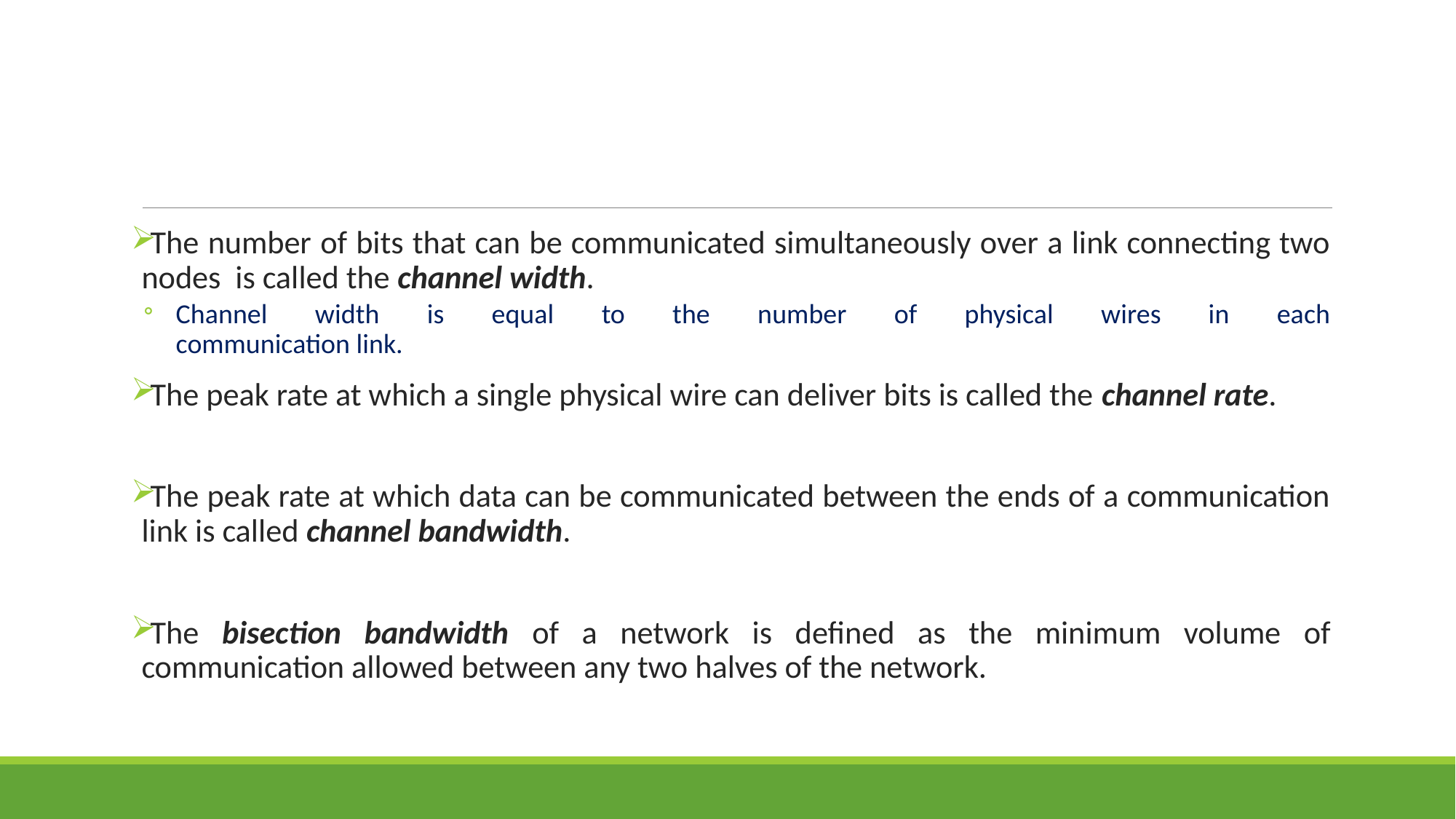

#
The number of bits that can be communicated simultaneously over a link connecting two nodes  is called the channel width.
Channel width is equal to the number of physical wires in each
communication link.
The peak rate at which a single physical wire can deliver bits is called the channel rate.

The peak rate at which data can be communicated between the ends of a communication link is called channel bandwidth.

The bisection bandwidth of a network is defined as the minimum volume of communication allowed between any two halves of the network.